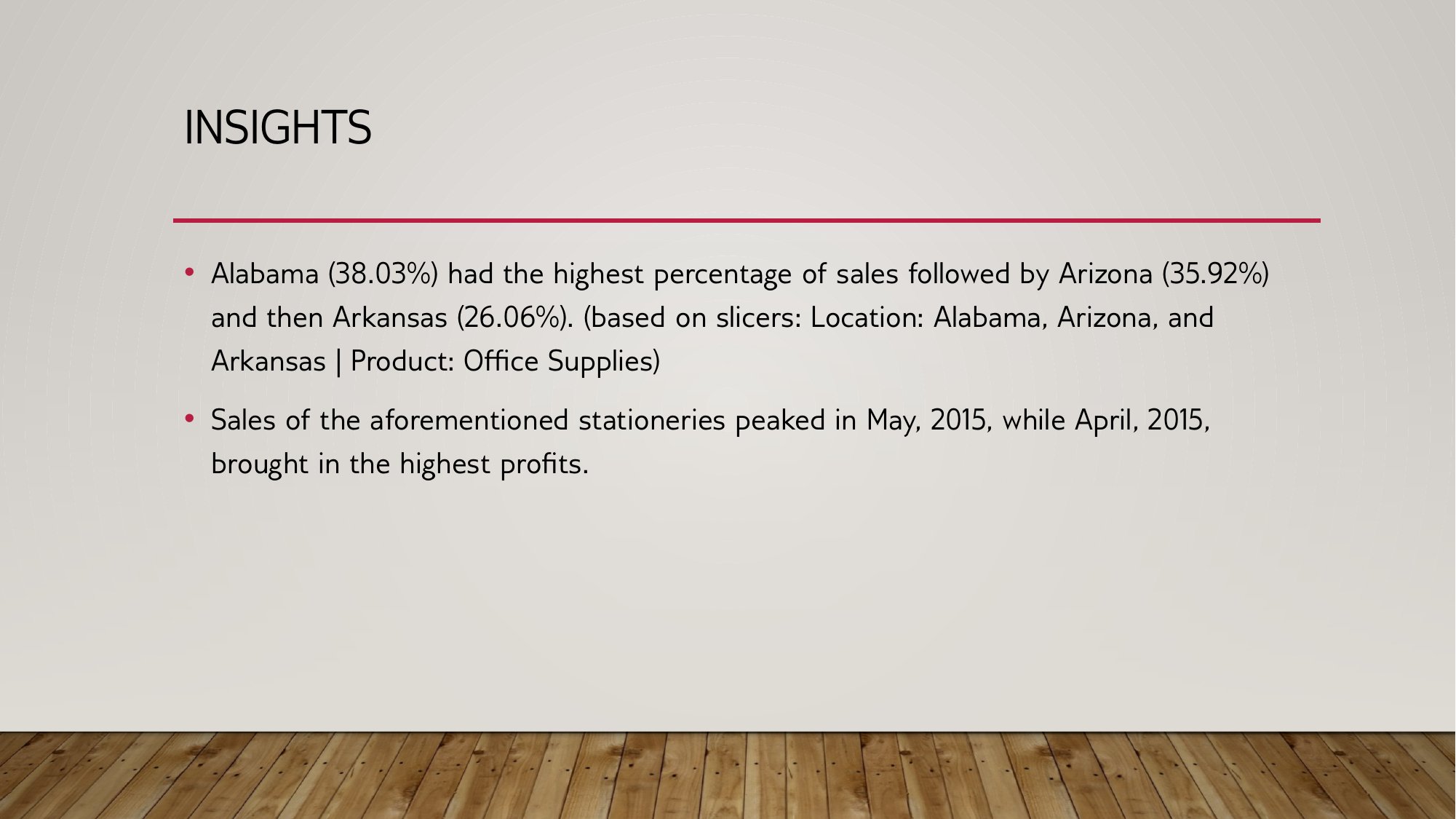

# INSIGHTS
Alabama (38.03%) had the highest percentage of sales followed by Arizona (35.92%) and then Arkansas (26.06%). (based on slicers: Location: Alabama, Arizona, and Arkansas | Product: Office Supplies)
Sales of the aforementioned stationeries peaked in May, 2015, while April, 2015, brought in the highest profits.